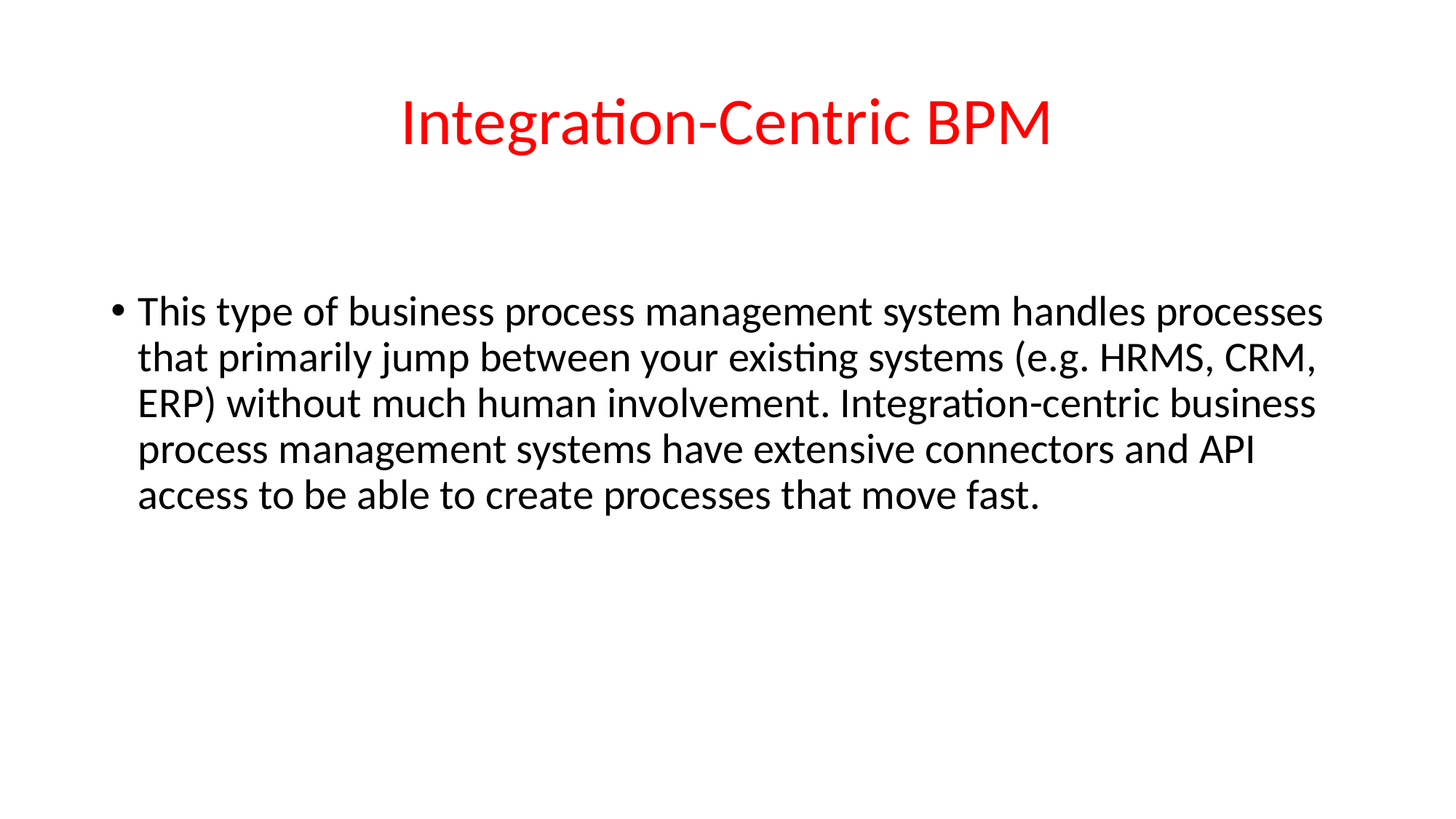

# Integration-Centric BPM

This type of business process management system handles processes that primarily jump between your existing systems (e.g. HRMS, CRM, ERP) without much human involvement. Integration-centric business process management systems have extensive connectors and API access to be able to create processes that move fast.